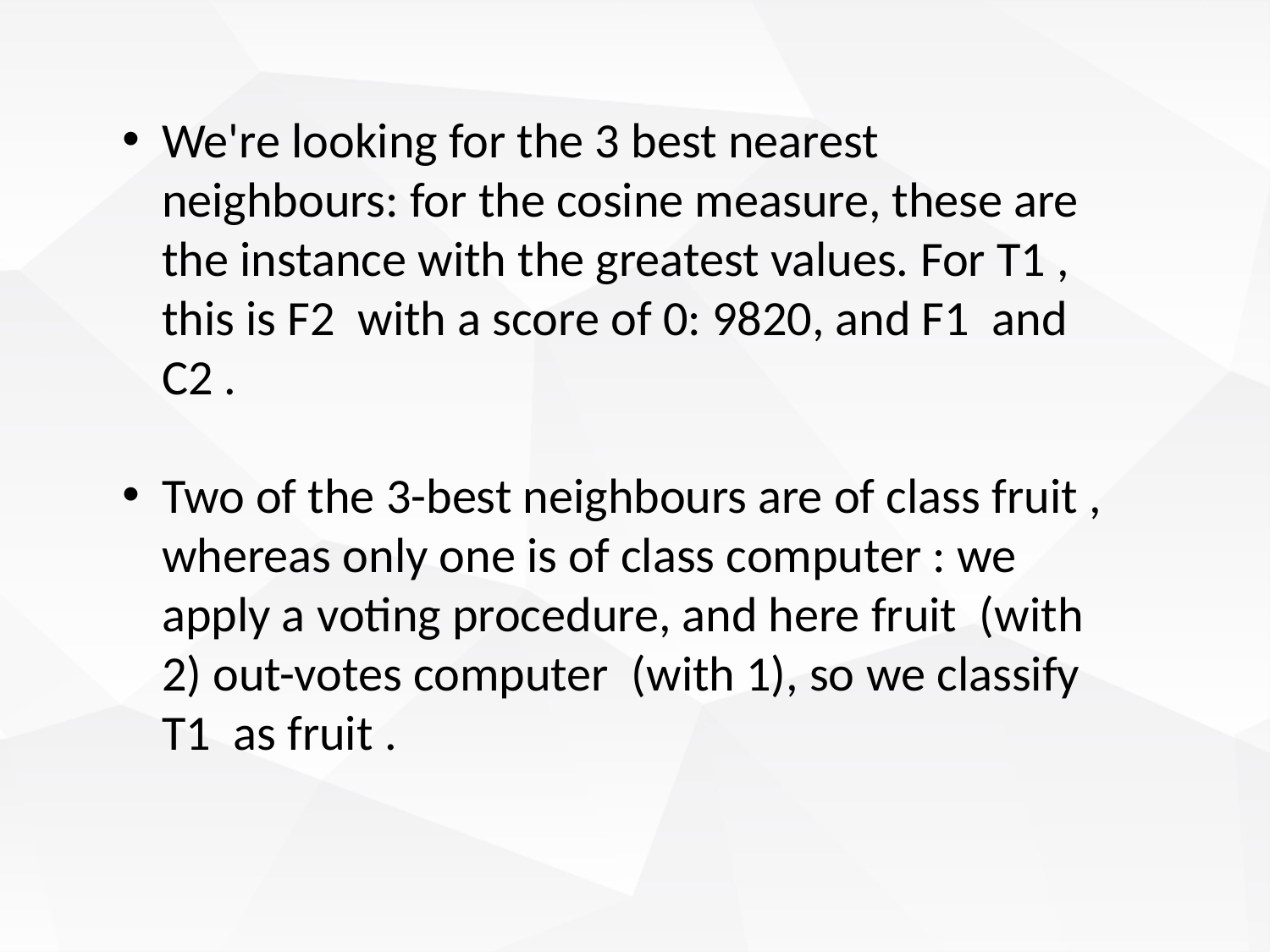

We're looking for the 3 best nearest neighbours: for the cosine measure, these are the instance with the greatest values. For T1 , this is F2  with a score of 0: 9820, and F1  and C2 .

Two of the 3-best neighbours are of class fruit , whereas only one is of class computer : we apply a voting procedure, and here fruit  (with 2) out-votes computer  (with 1), so we classify T1  as fruit .